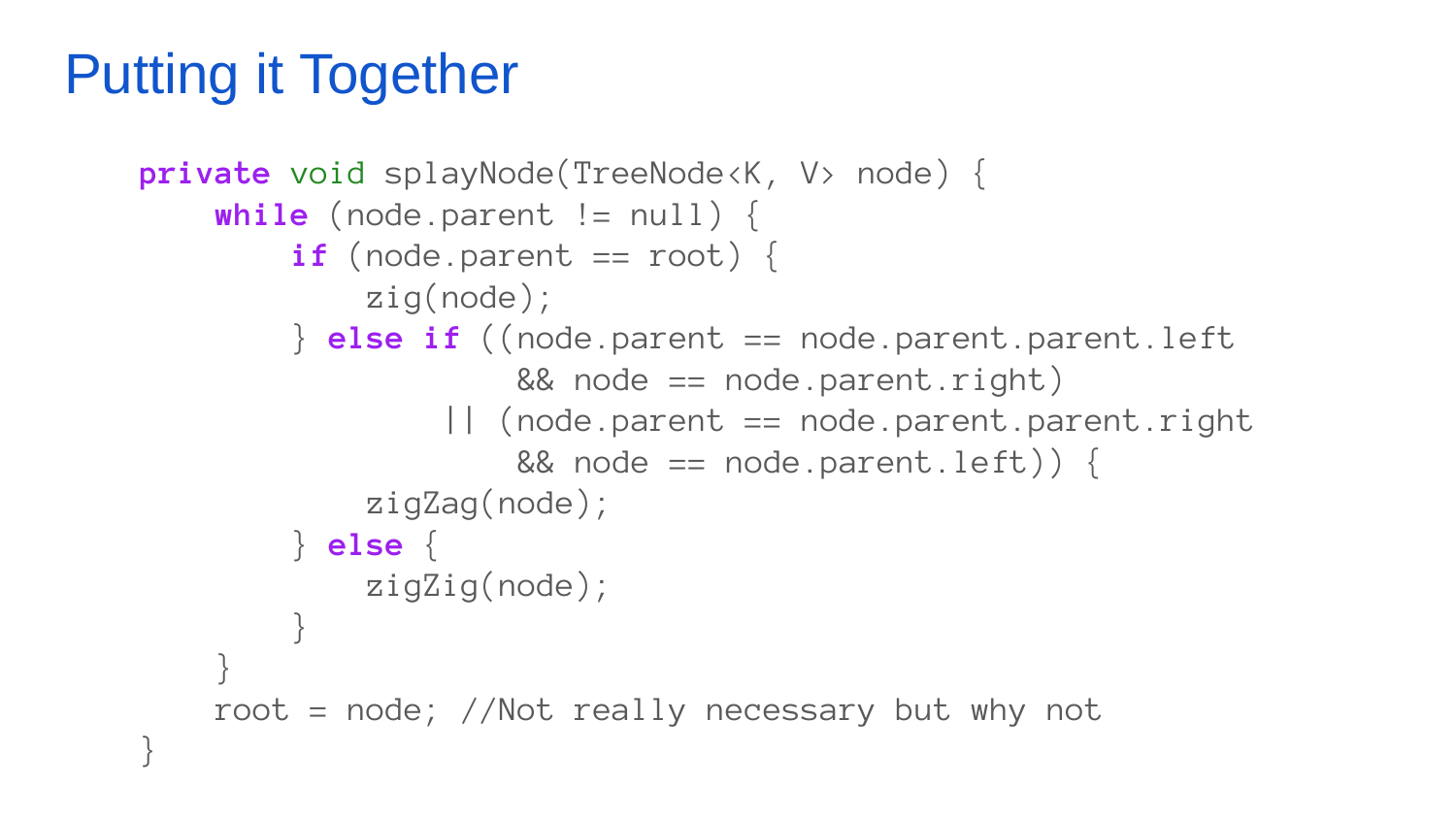

# Putting it Together
    private void splayNode(TreeNode<K, V> node) {
        while (node.parent != null) {
            if (node.parent == root) {
                zig(node);
            } else if ((node.parent == node.parent.parent.left
                        && node == node.parent.right)
                    || (node.parent == node.parent.parent.right
                        && node == node.parent.left)) {
                zigZag(node);
            } else {
                zigZig(node);
            }
        }
        root = node; //Not really necessary but why not
    }